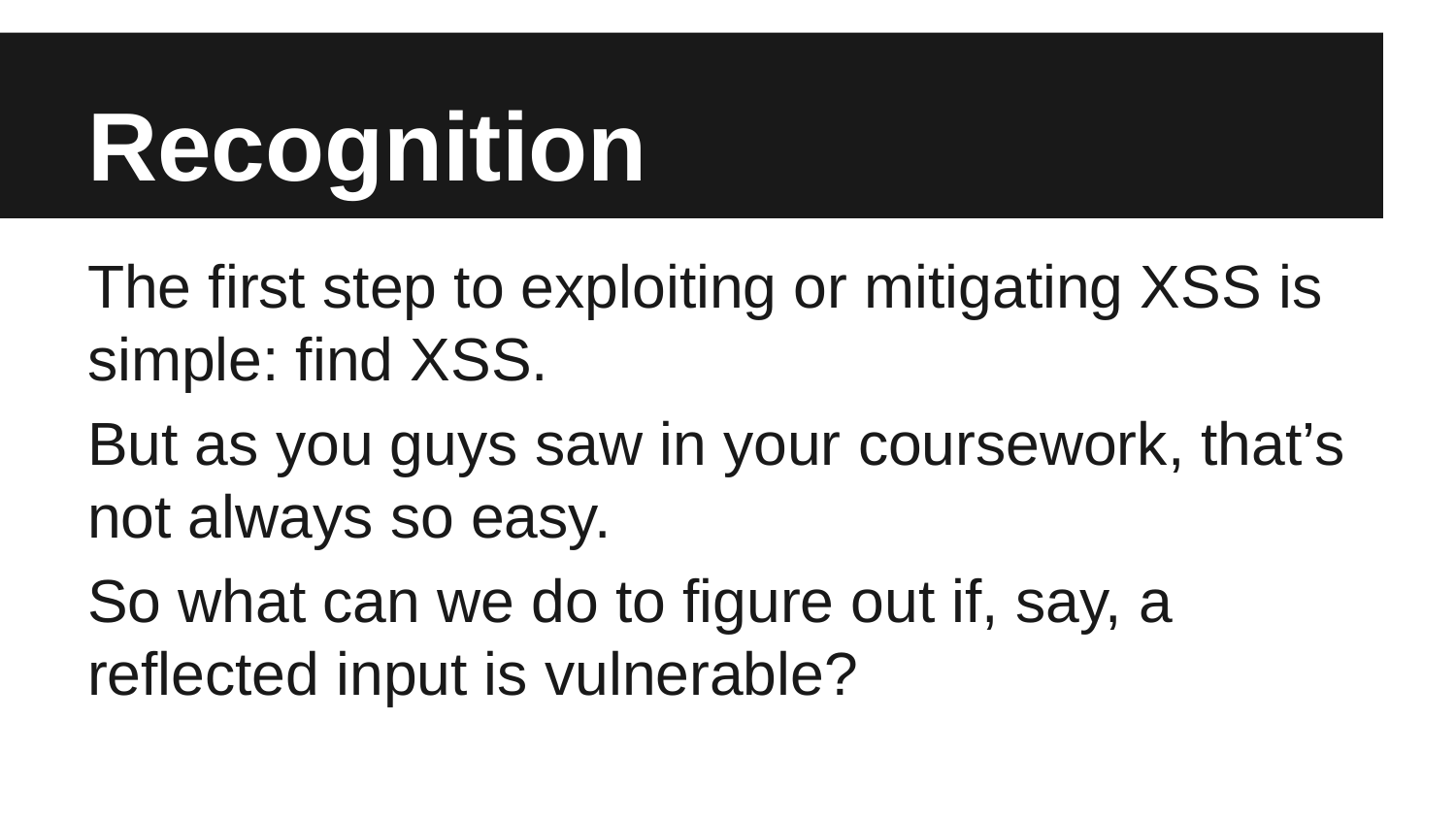

# Recognition
The first step to exploiting or mitigating XSS is simple: find XSS.
But as you guys saw in your coursework, that’s not always so easy.
So what can we do to figure out if, say, a reflected input is vulnerable?